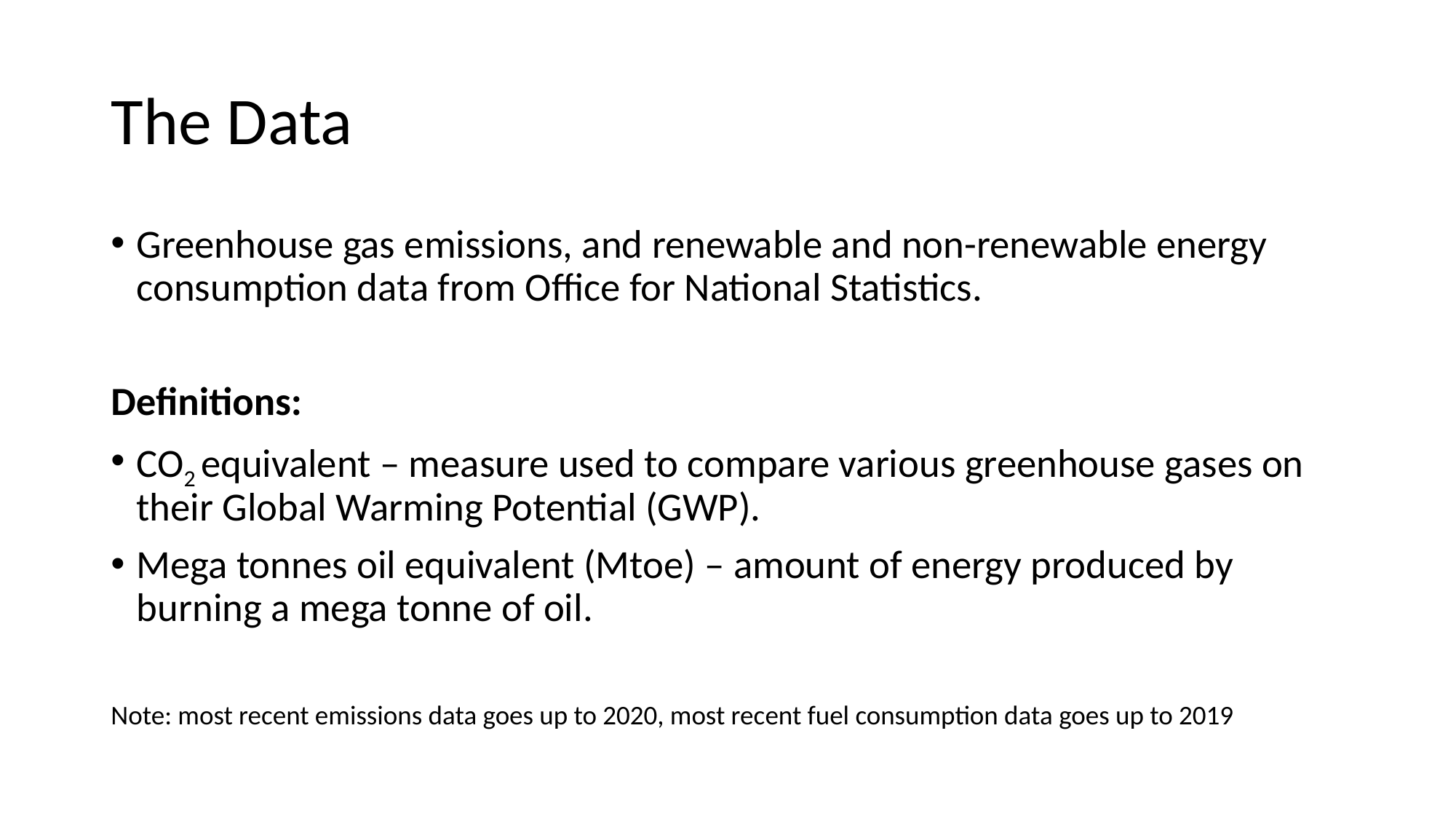

# The Data
Greenhouse gas emissions, and renewable and non-renewable energy consumption data from Office for National Statistics.

Definitions:
CO2 equivalent – measure used to compare various greenhouse gases on their Global Warming Potential (GWP).
Mega tonnes oil equivalent (Mtoe) – amount of energy produced by burning a mega tonne of oil.

Note: most recent emissions data goes up to 2020, most recent fuel consumption data goes up to 2019